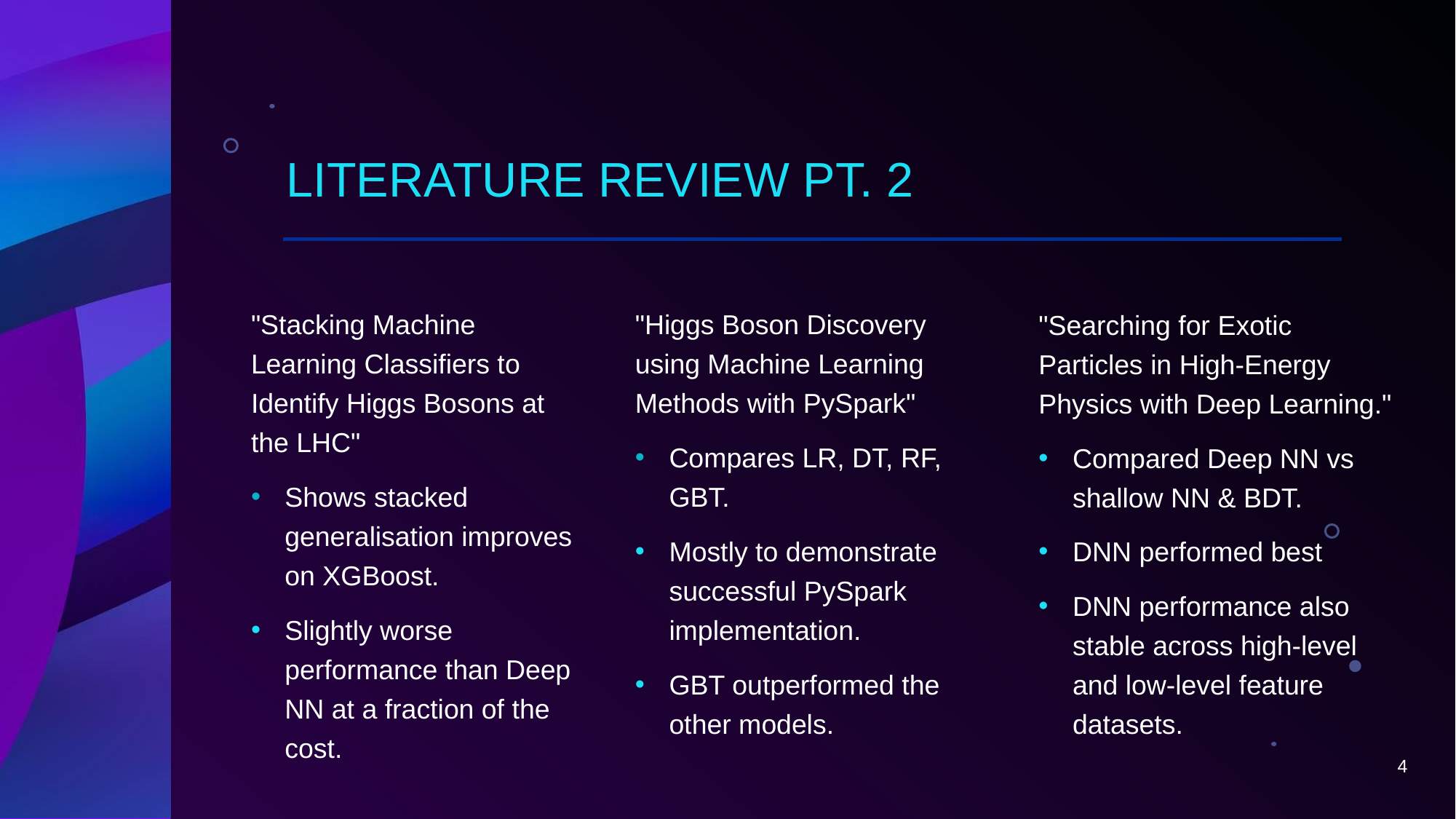

# Literature review pt. 2
"Stacking Machine Learning Classifiers to Identify Higgs Bosons at the LHC"
Shows stacked generalisation improves on XGBoost.
Slightly worse performance than Deep NN at a fraction of the cost.
"Higgs Boson Discovery using Machine Learning Methods with PySpark"
Compares LR, DT, RF, GBT.
Mostly to demonstrate successful PySpark implementation.
GBT outperformed the other models.
"Searching for Exotic Particles in High-Energy Physics with Deep Learning."
Compared Deep NN vs shallow NN & BDT.
DNN performed best
DNN performance also stable across high-level and low-level feature datasets.
4